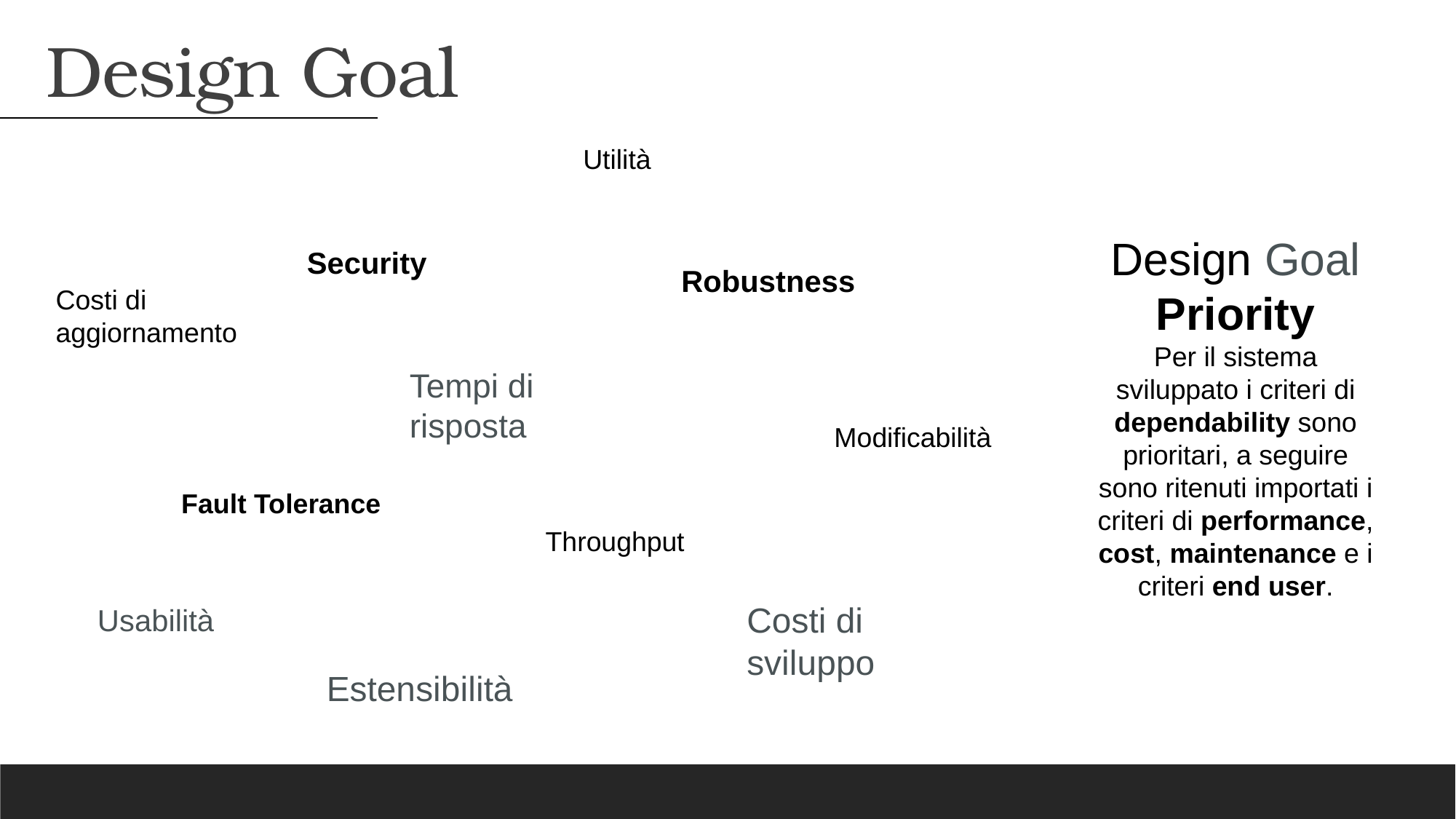

Design Goal
Utilità
Design Goal Priority
Per il sistema sviluppato i criteri di dependability sono prioritari, a seguire sono ritenuti importati i criteri di performance, cost, maintenance e i criteri end user.

Security
Robustness
Costi di aggiornamento
Tempi di risposta
Modificabilità
Fault Tolerance
Throughput
Costi di sviluppo
Usabilità
Estensibilità